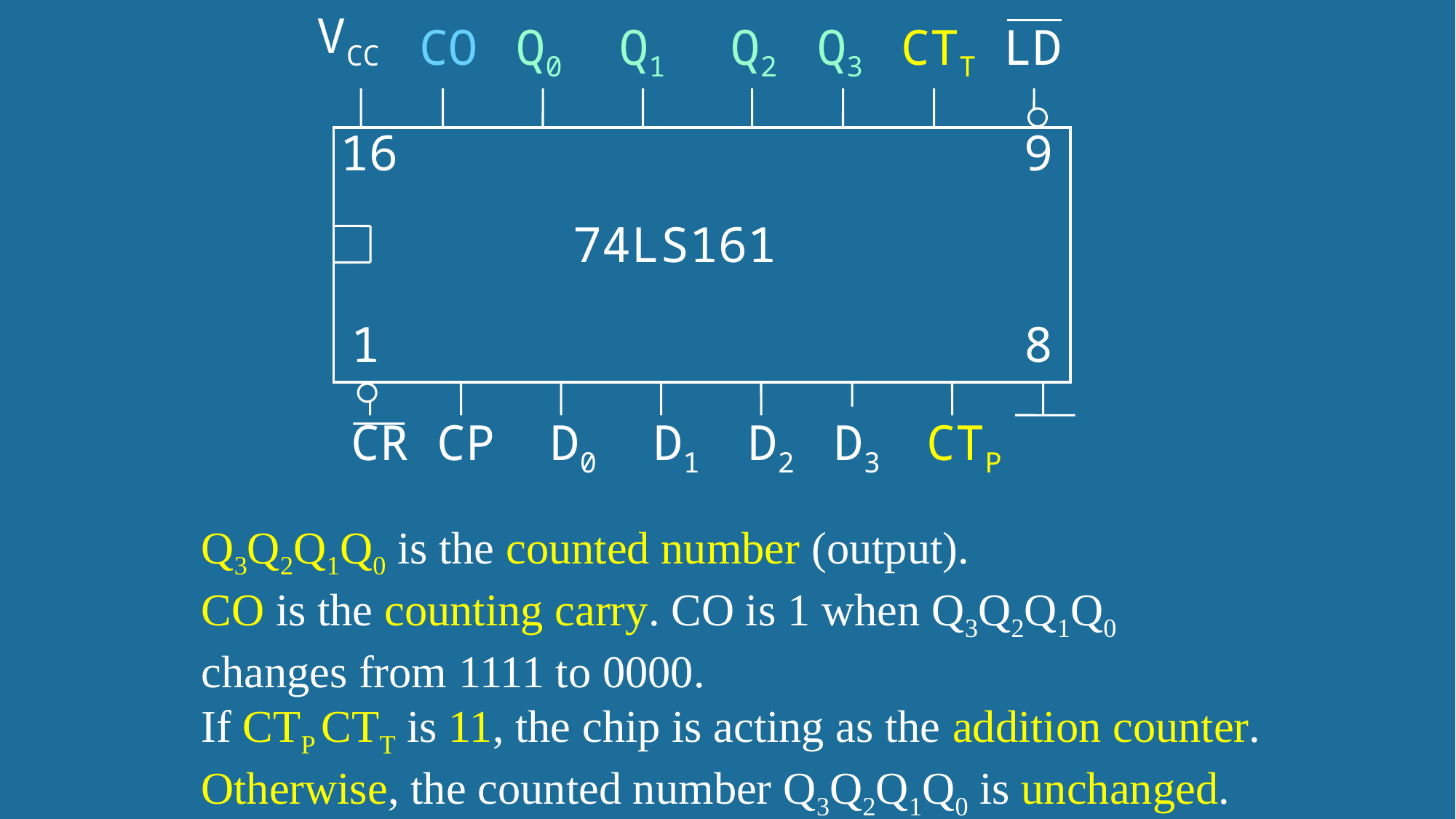

VCC
CO
LD
Q0
Q1
Q2
Q3
CTT

16
9

74LS161

1
8

CR
CP
D0
D1
D2
D3
CTP

Q3Q2Q1Q0 is the counted number (output).
CO is the counting carry. CO is 1 when Q3Q2Q1Q0 changes from 1111 to 0000.
If CTP CTT is 11, the chip is acting as the addition counter. Otherwise, the counted number Q3Q2Q1Q0 is unchanged.